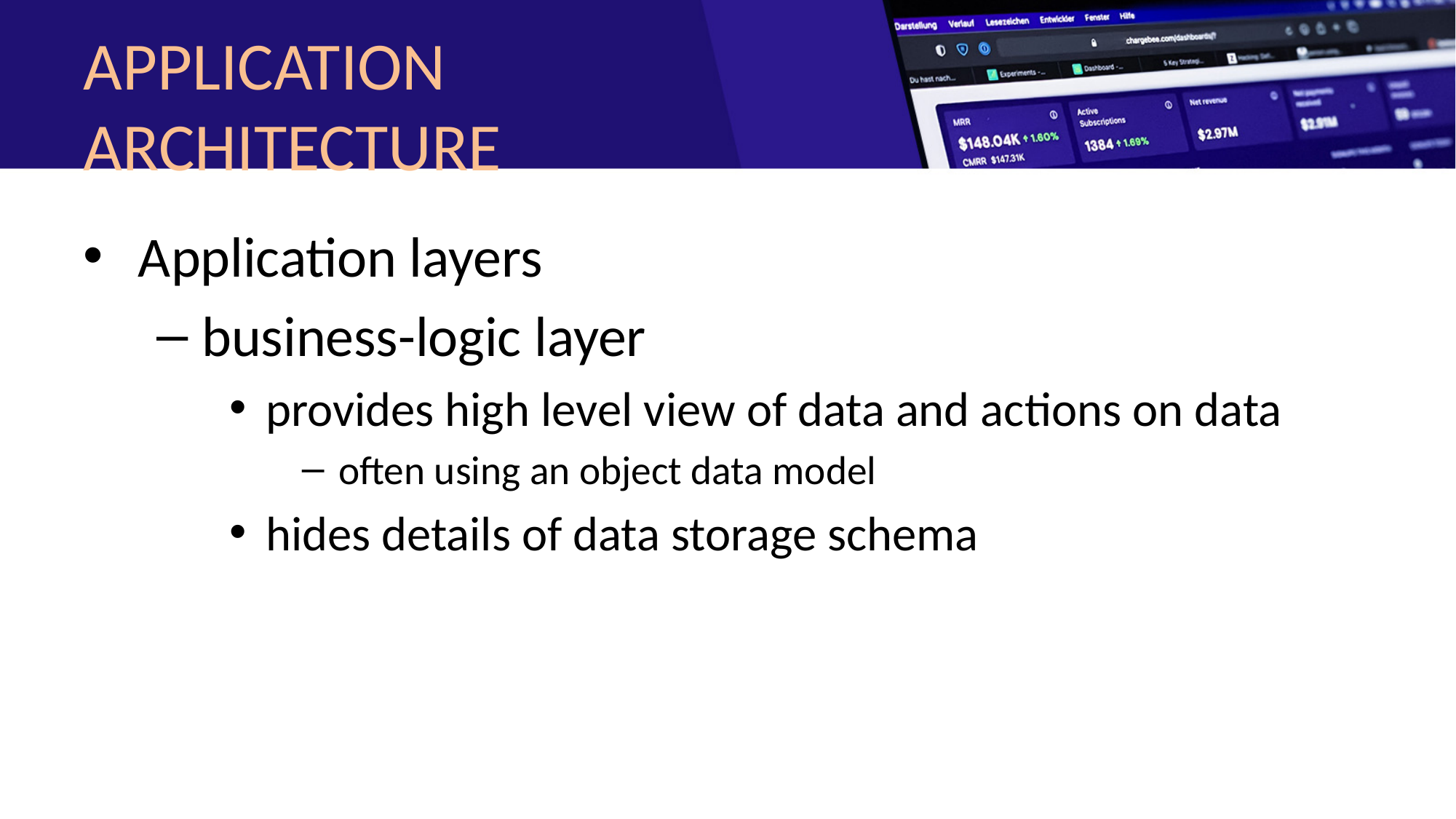

# APPLICATION ARCHITECTURE
Application layers
business-logic layer
provides high level view of data and actions on data
often using an object data model
hides details of data storage schema